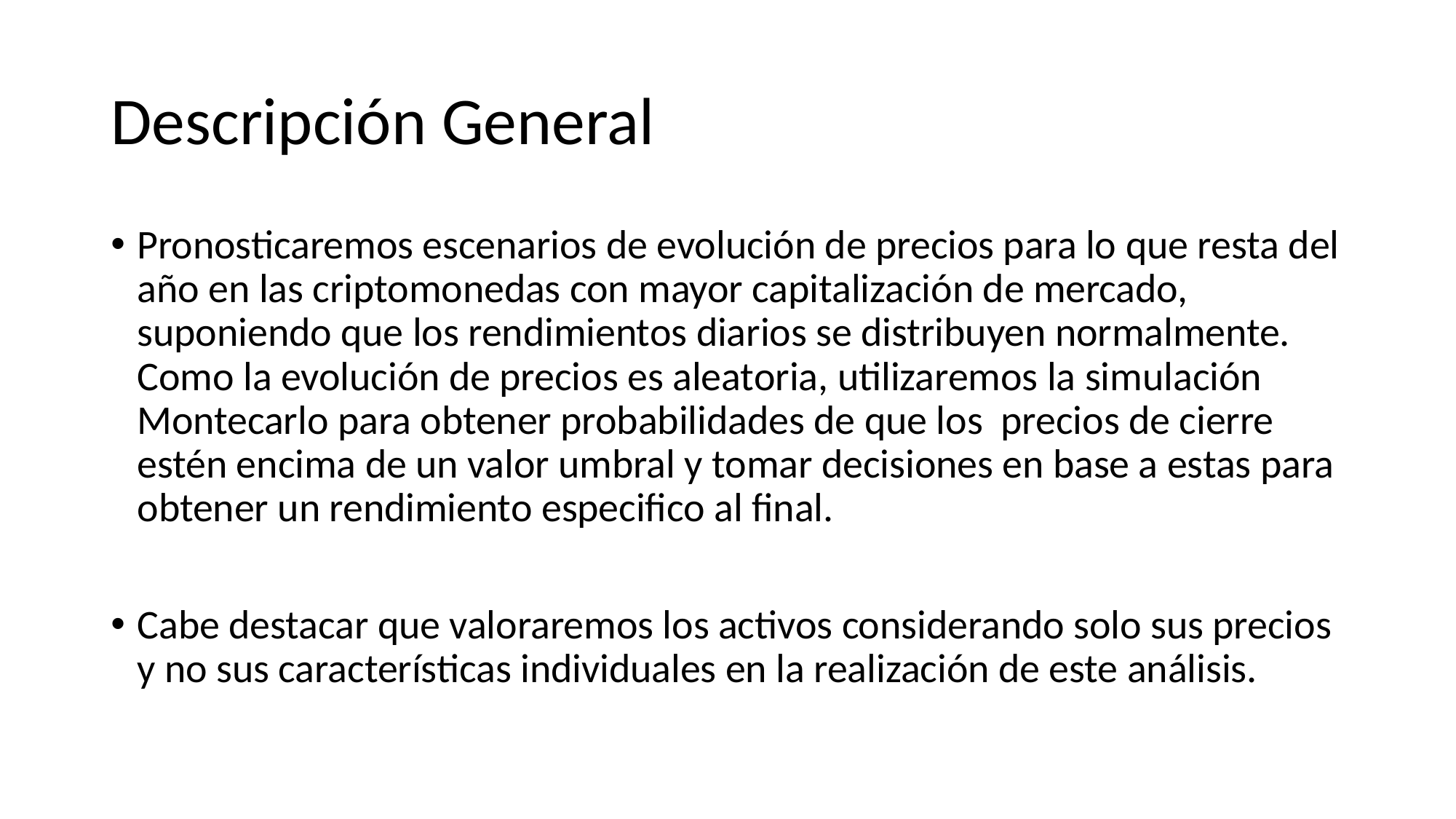

# Descripción General
Pronosticaremos escenarios de evolución de precios para lo que resta del año en las criptomonedas con mayor capitalización de mercado, suponiendo que los rendimientos diarios se distribuyen normalmente. Como la evolución de precios es aleatoria, utilizaremos la simulación Montecarlo para obtener probabilidades de que los  precios de cierre estén encima de un valor umbral y tomar decisiones en base a estas para obtener un rendimiento especifico al final.

Cabe destacar que valoraremos los activos considerando solo sus precios y no sus características individuales en la realización de este análisis.